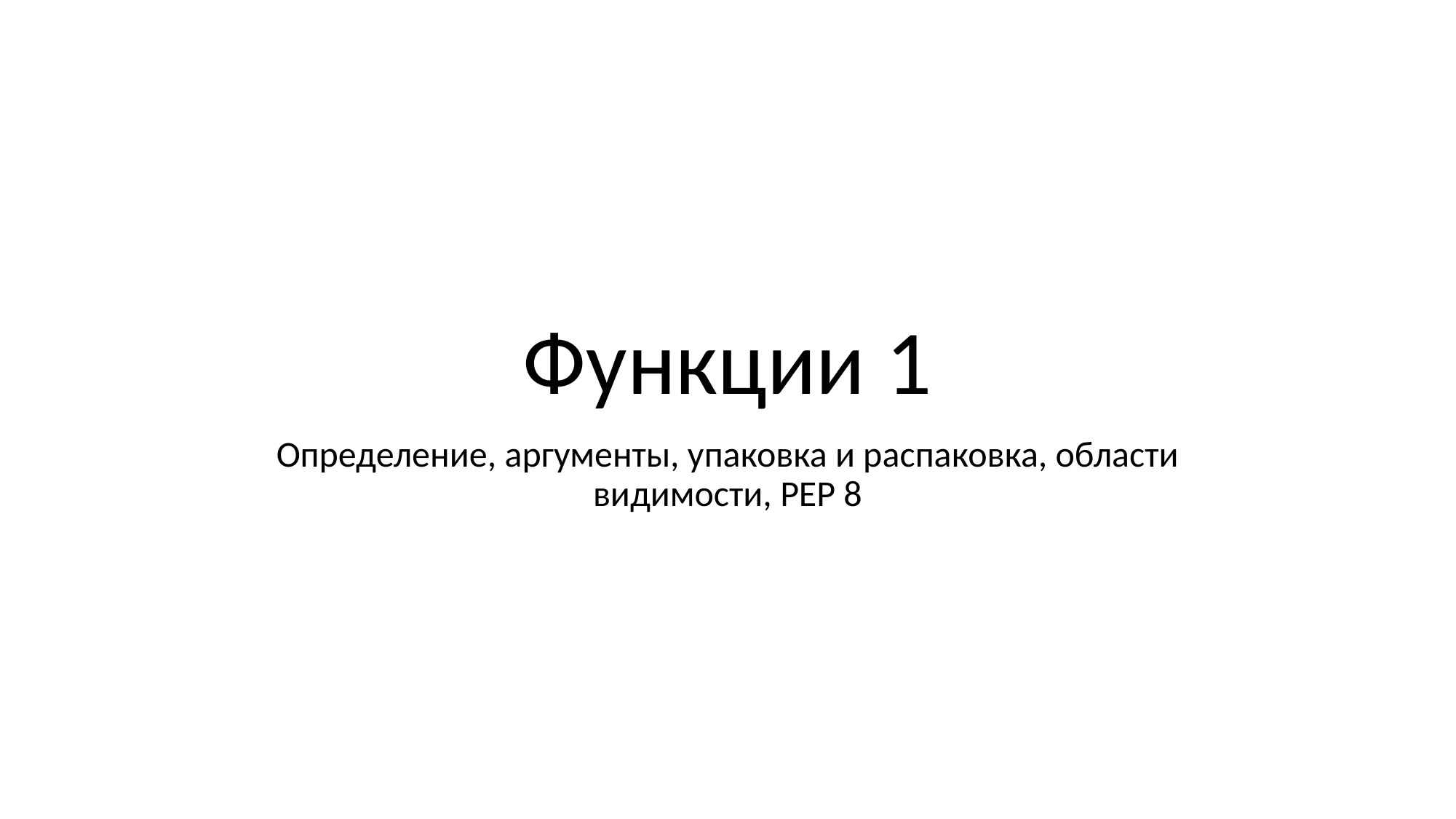

# Функции 1
Определение, аргументы, упаковка и распаковка, области видимости, PEP 8